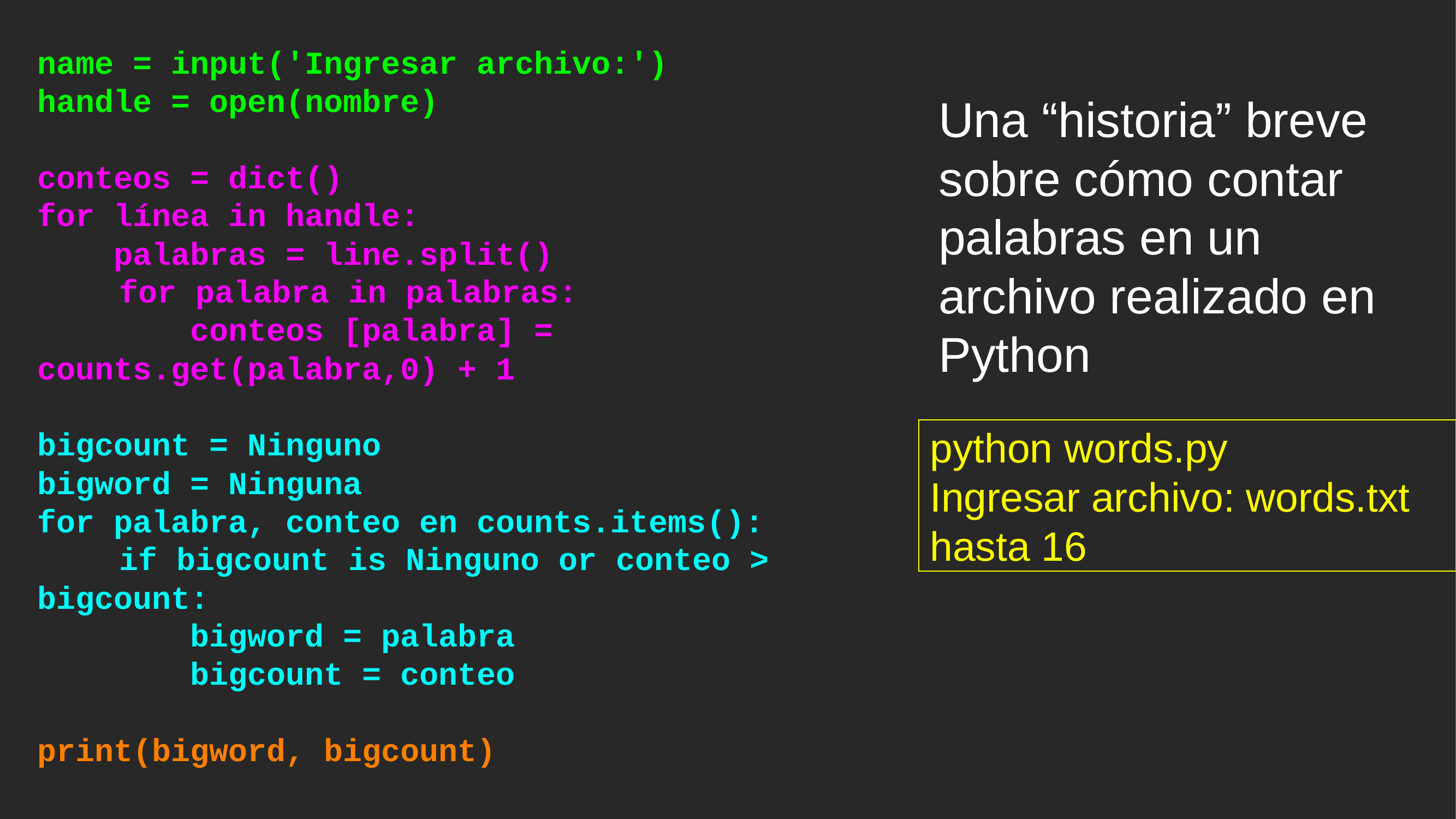

name = input('Ingresar archivo:')
handle = open(nombre)

conteos = dict()
for línea in handle:
    palabras = line.split()
	for palabra in palabras:
        conteos [palabra] = counts.get(palabra,0) + 1

bigcount = Ninguno
bigword = Ninguna
for palabra, conteo en counts.items():
	if bigcount is Ninguno or conteo > bigcount:
        bigword = palabra
        bigcount = conteo

print(bigword, bigcount)
Una “historia” breve sobre cómo contar palabras en un archivo realizado en Python
 python words.py
 Ingresar archivo: words.txt
 hasta 16